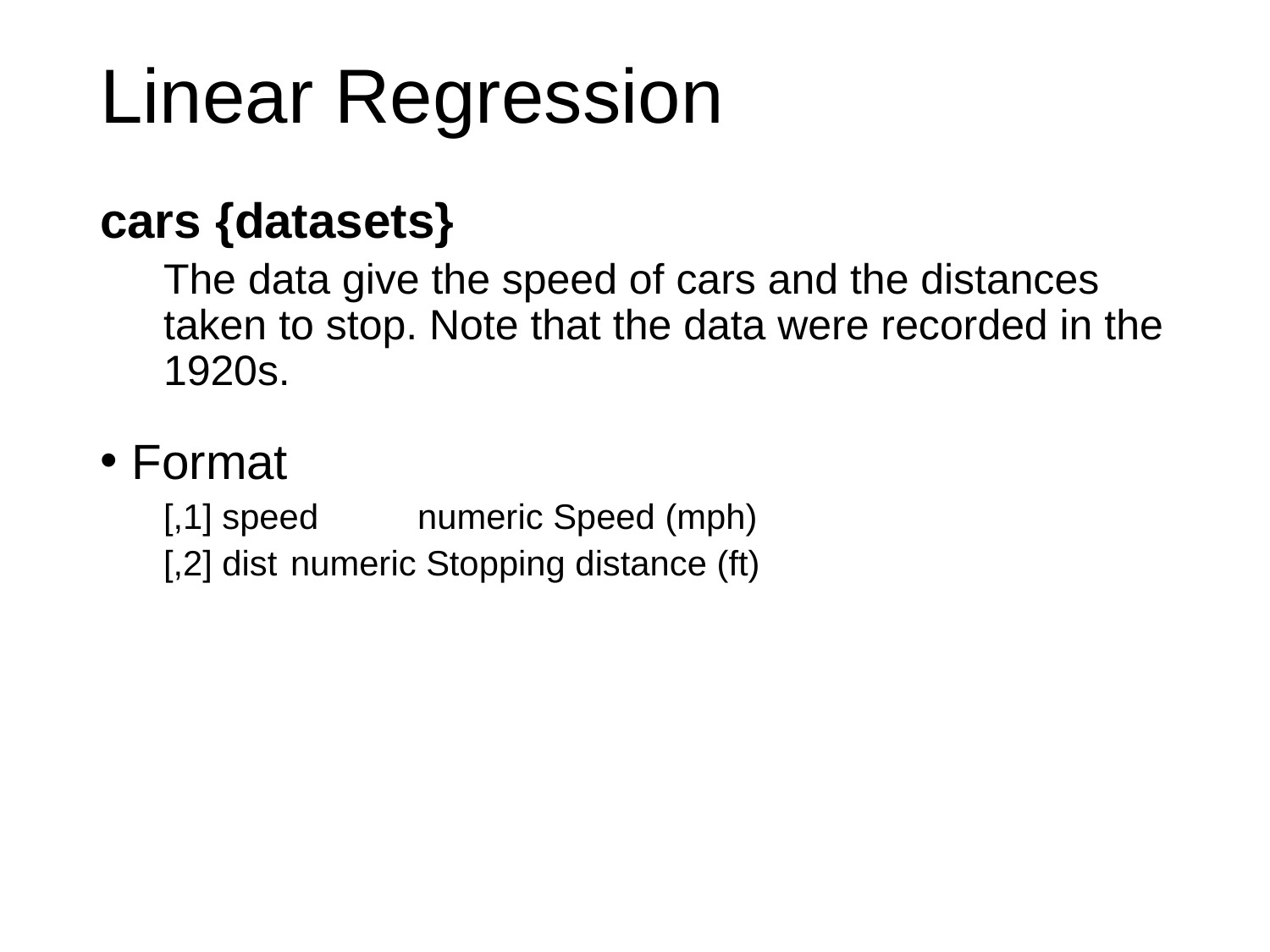

# Linear Regression
cars {datasets}
The data give the speed of cars and the distances taken to stop. Note that the data were recorded in the 1920s.

Format
[,1] speed	numeric Speed (mph)
[,2] dist	numeric Stopping distance (ft)